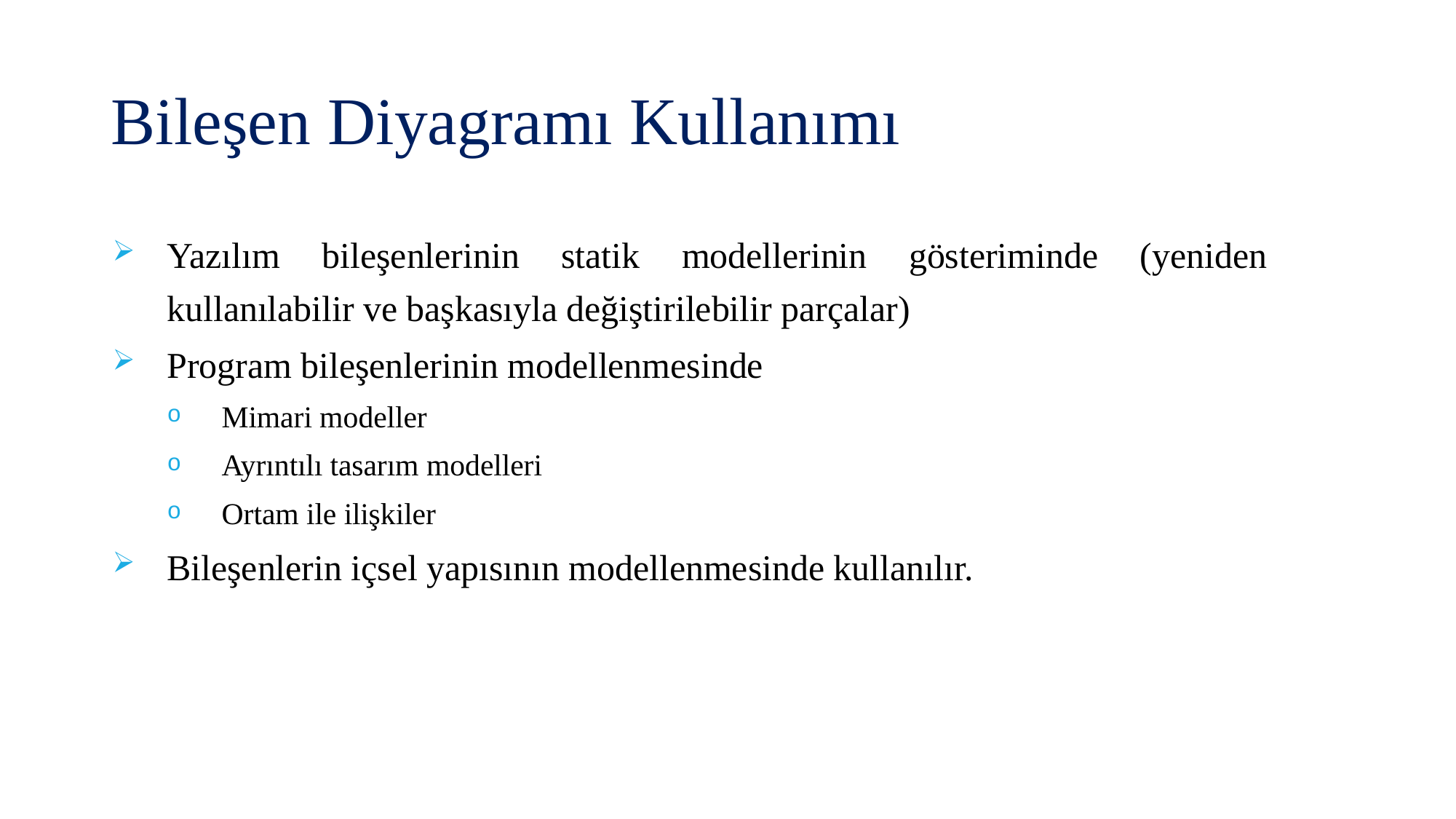

# Bileşen Diyagramı Kullanımı
Yazılım bileşenlerinin statik modellerinin gösteriminde (yeniden kullanılabilir ve başkasıyla değiştirilebilir parçalar)
Program bileşenlerinin modellenmesinde
Mimari modeller
Ayrıntılı tasarım modelleri
Ortam ile ilişkiler
Bileşenlerin içsel yapısının modellenmesinde kullanılır.